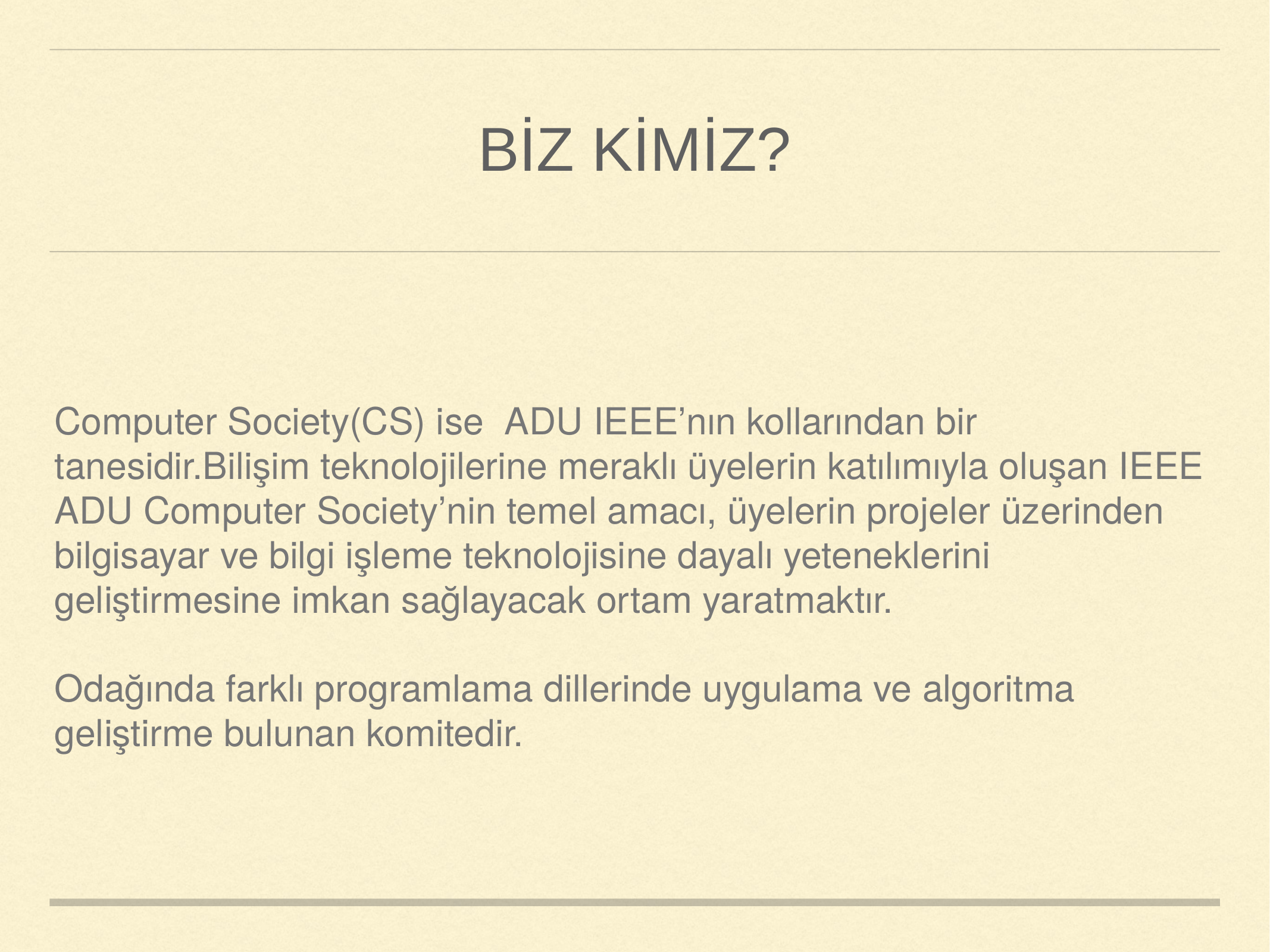

# BİZ KİMİz?
Computer Society(CS) ise  ADU IEEE’nın kollarından bir tanesidir.Bilişim teknolojilerine meraklı üyelerin katılımıyla oluşan IEEE ADU Computer Society’nin temel amacı, üyelerin projeler üzerinden bilgisayar ve bilgi işleme teknolojisine dayalı yeteneklerini geliştirmesine imkan sağlayacak ortam yaratmaktır.

Odağında farklı programlama dillerinde uygulama ve algoritma geliştirme bulunan komitedir.